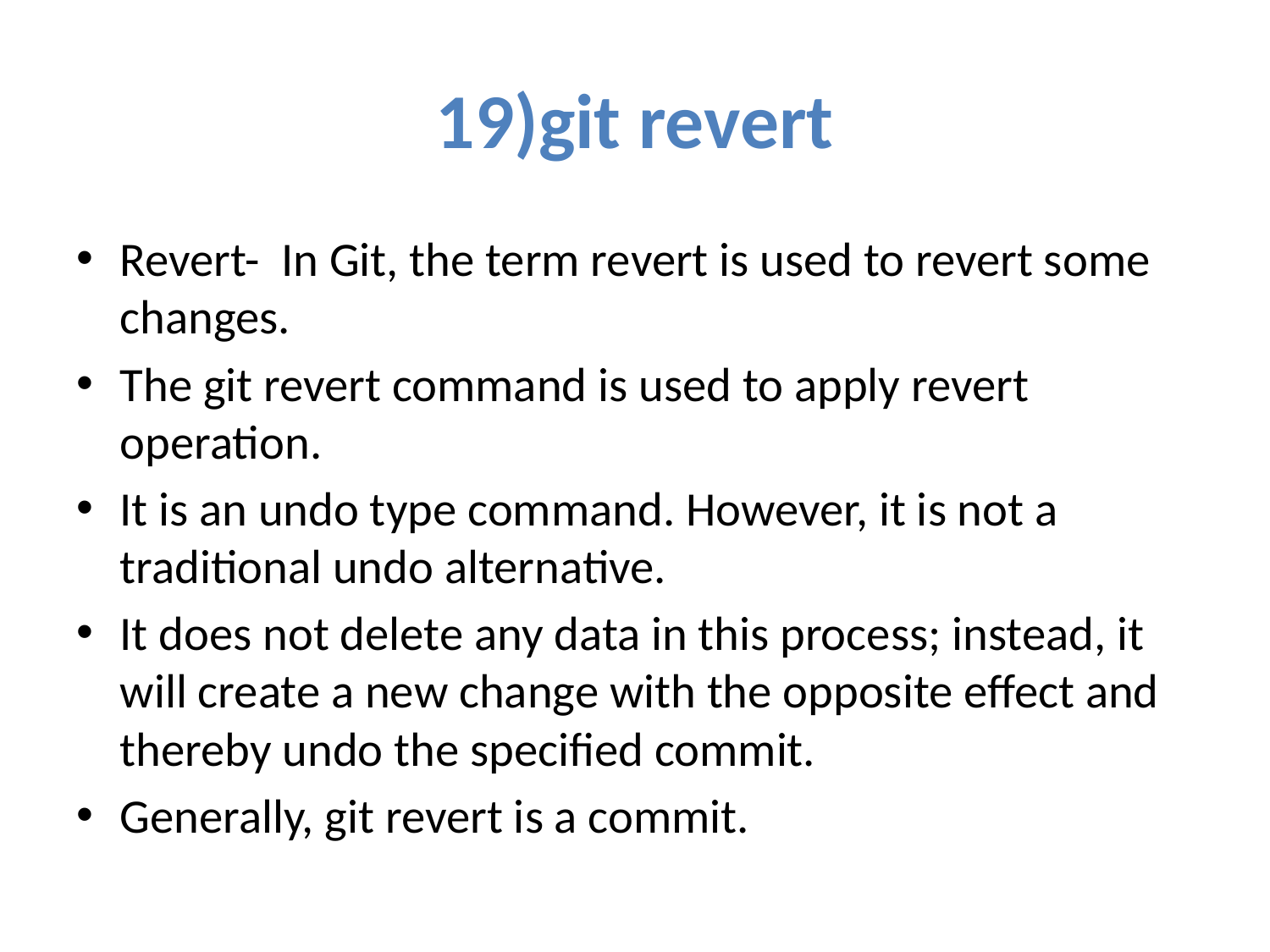

# 19)git revert
Revert-  In Git, the term revert is used to revert some changes.
The git revert command is used to apply revert operation.
It is an undo type command. However, it is not a traditional undo alternative.
It does not delete any data in this process; instead, it will create a new change with the opposite effect and thereby undo the specified commit.
Generally, git revert is a commit.